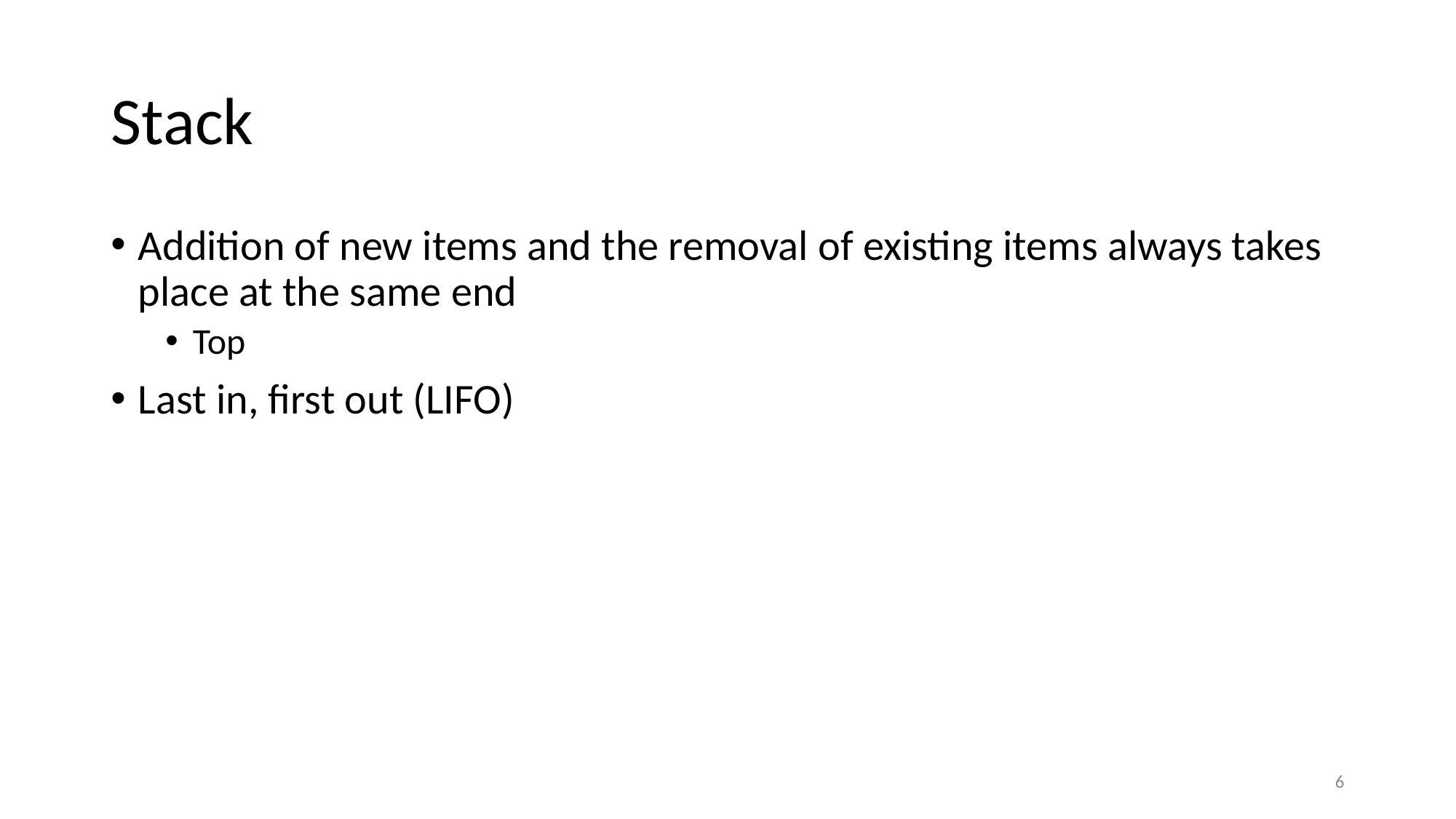

# Stack
Addition of new items and the removal of existing items always takes place at the same end
Top
Last in, first out (LIFO)

6